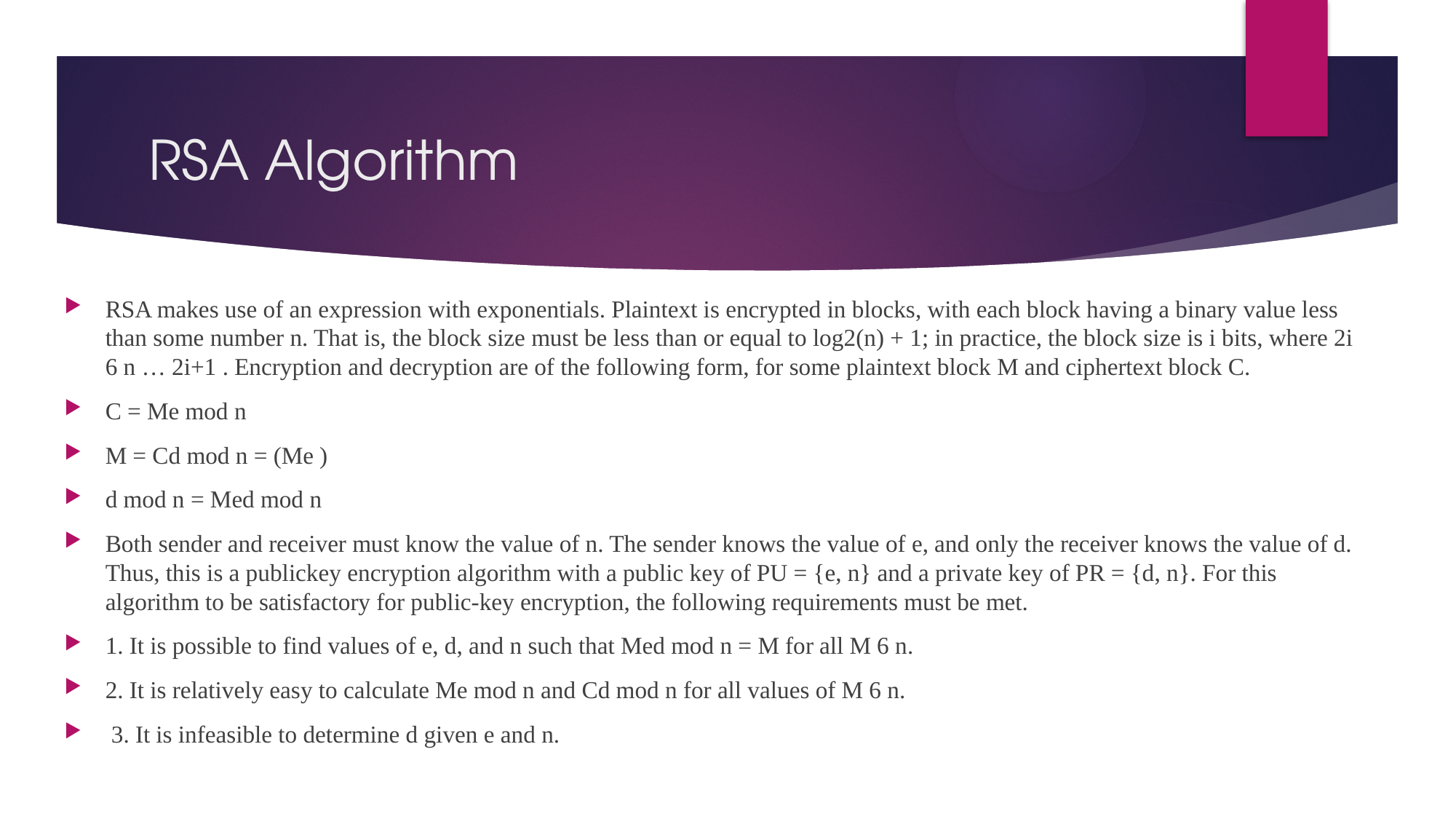

# RSA Algorithm
RSA makes use of an expression with exponentials. Plaintext is encrypted in blocks, with each block having a binary value less than some number n. That is, the block size must be less than or equal to log2(n) + 1; in practice, the block size is i bits, where 2i 6 n … 2i+1 . Encryption and decryption are of the following form, for some plaintext block M and ciphertext block C.
C = Me mod n
M = Cd mod n = (Me )
d mod n = Med mod n
Both sender and receiver must know the value of n. The sender knows the value of e, and only the receiver knows the value of d. Thus, this is a publickey encryption algorithm with a public key of PU = {e, n} and a private key of PR = {d, n}. For this algorithm to be satisfactory for public-key encryption, the following requirements must be met.
1. It is possible to find values of e, d, and n such that Med mod n = M for all M 6 n.
2. It is relatively easy to calculate Me mod n and Cd mod n for all values of M 6 n.
 3. It is infeasible to determine d given e and n.